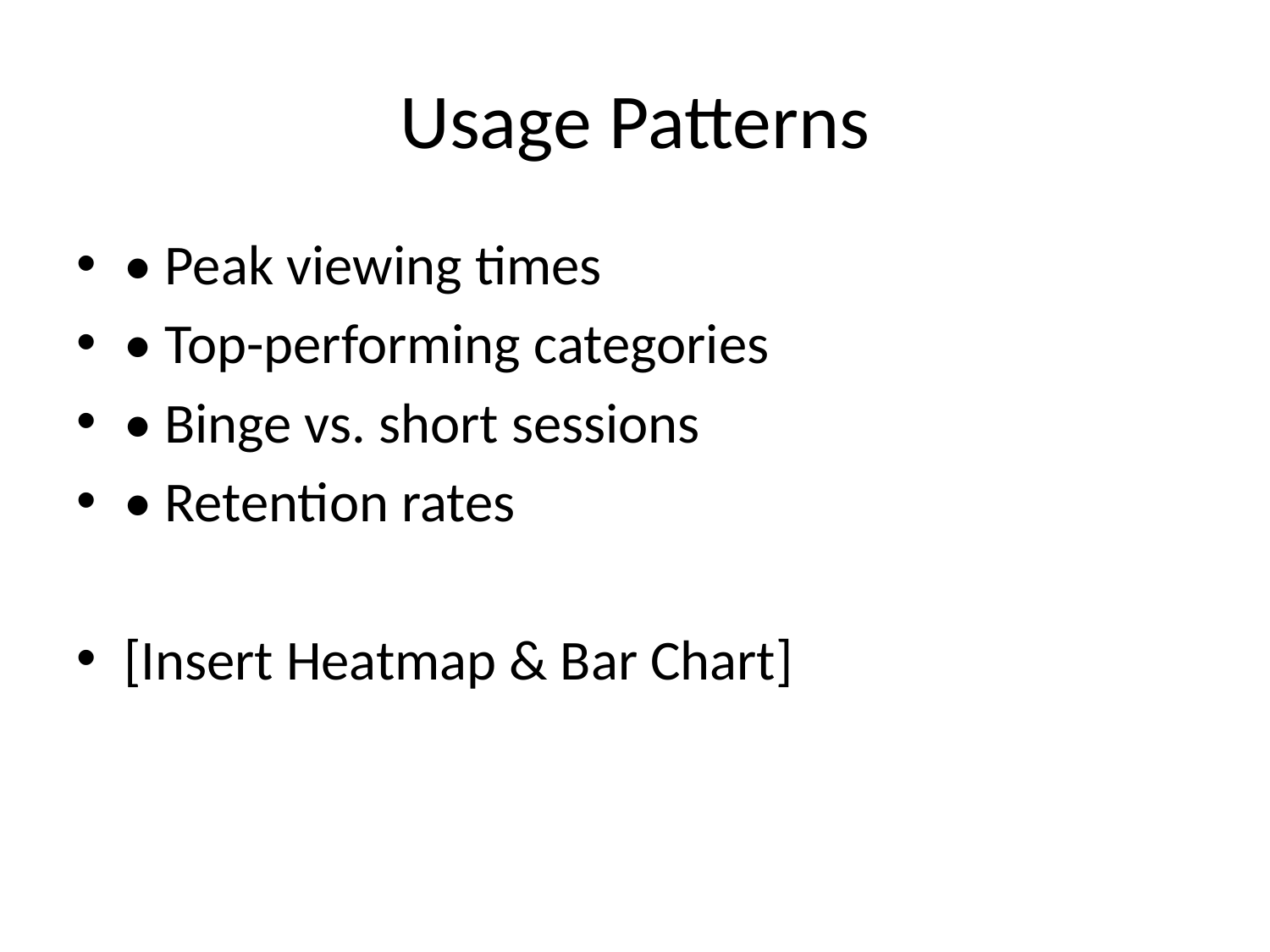

# Usage Patterns
• Peak viewing times
• Top-performing categories
• Binge vs. short sessions
• Retention rates

[Insert Heatmap & Bar Chart]